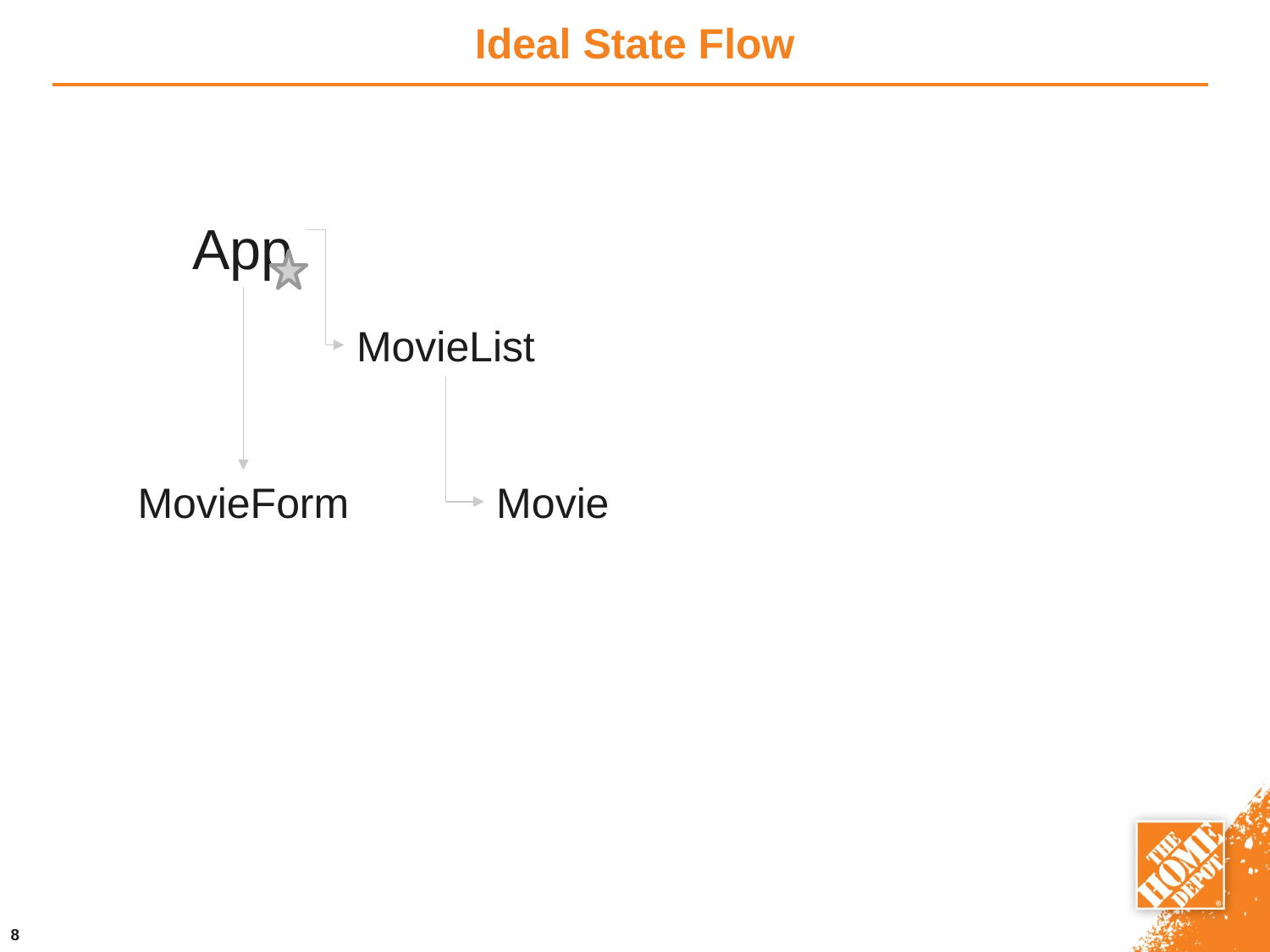

Ideal State Flow
App

MovieList
MovieForm
Movie
8